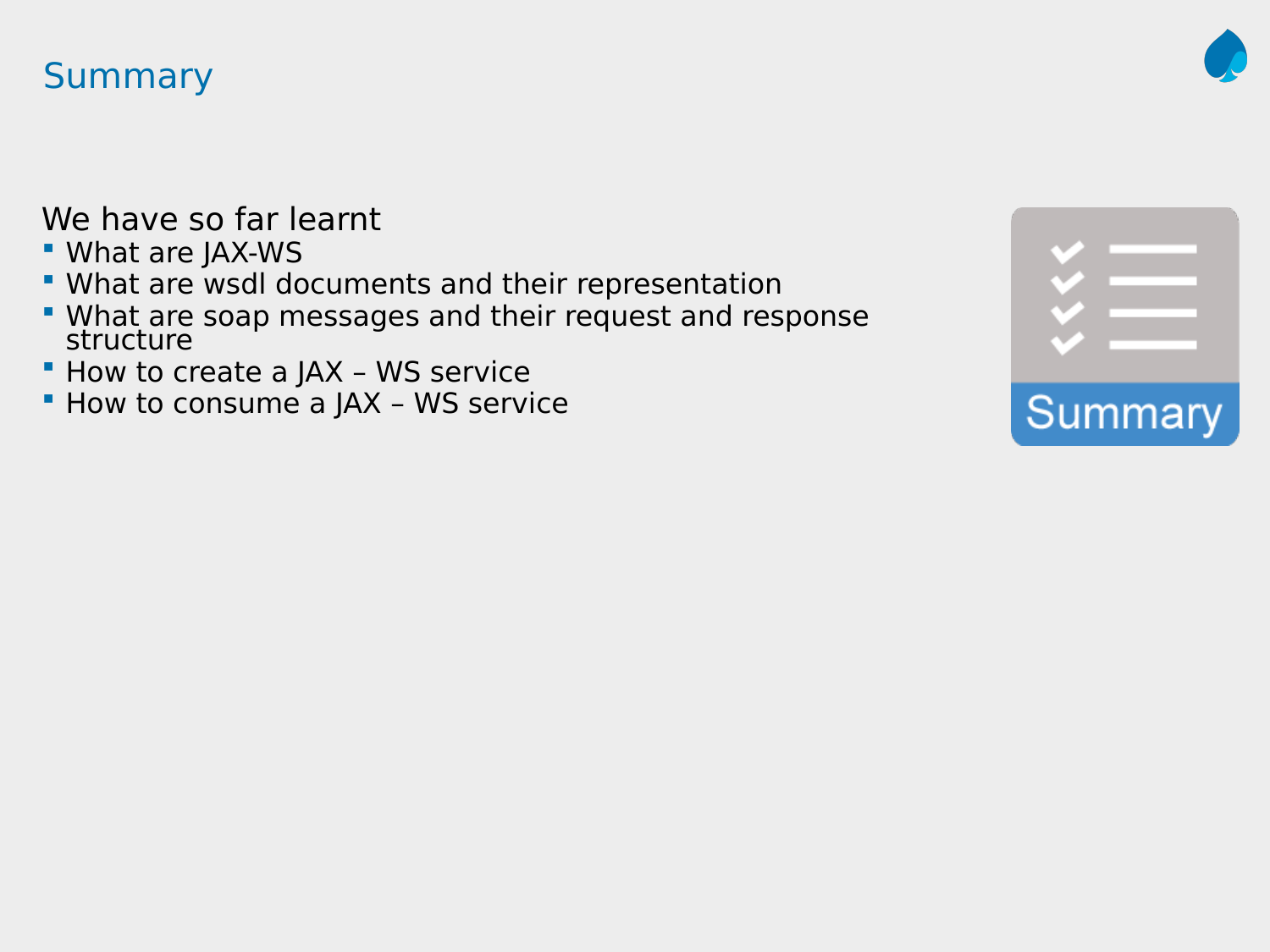

# Summary
We have so far learnt
What are JAX-WS
What are wsdl documents and their representation
What are soap messages and their request and response structure
How to create a JAX – WS service
How to consume a JAX – WS service